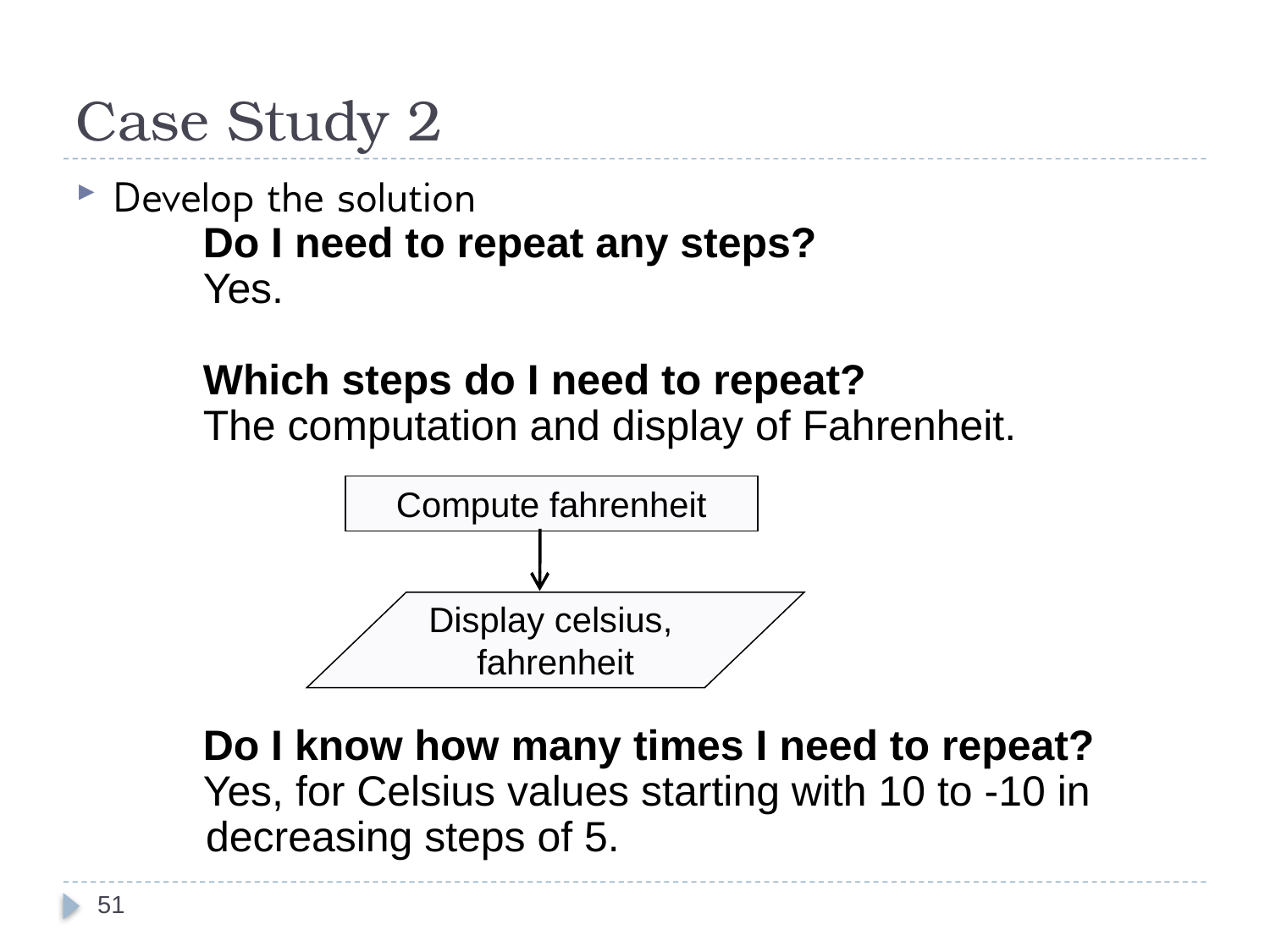

# Case Study 2
Develop the solution
	Do I need to repeat any steps?
	Yes.

	Which steps do I need to repeat?
	The computation and display of Fahrenheit.

	Do I know how many times I need to repeat?
	Yes, for Celsius values starting with 10 to -10 in
           decreasing steps of 5.
Compute fahrenheit
Display celsius,
fahrenheit
51